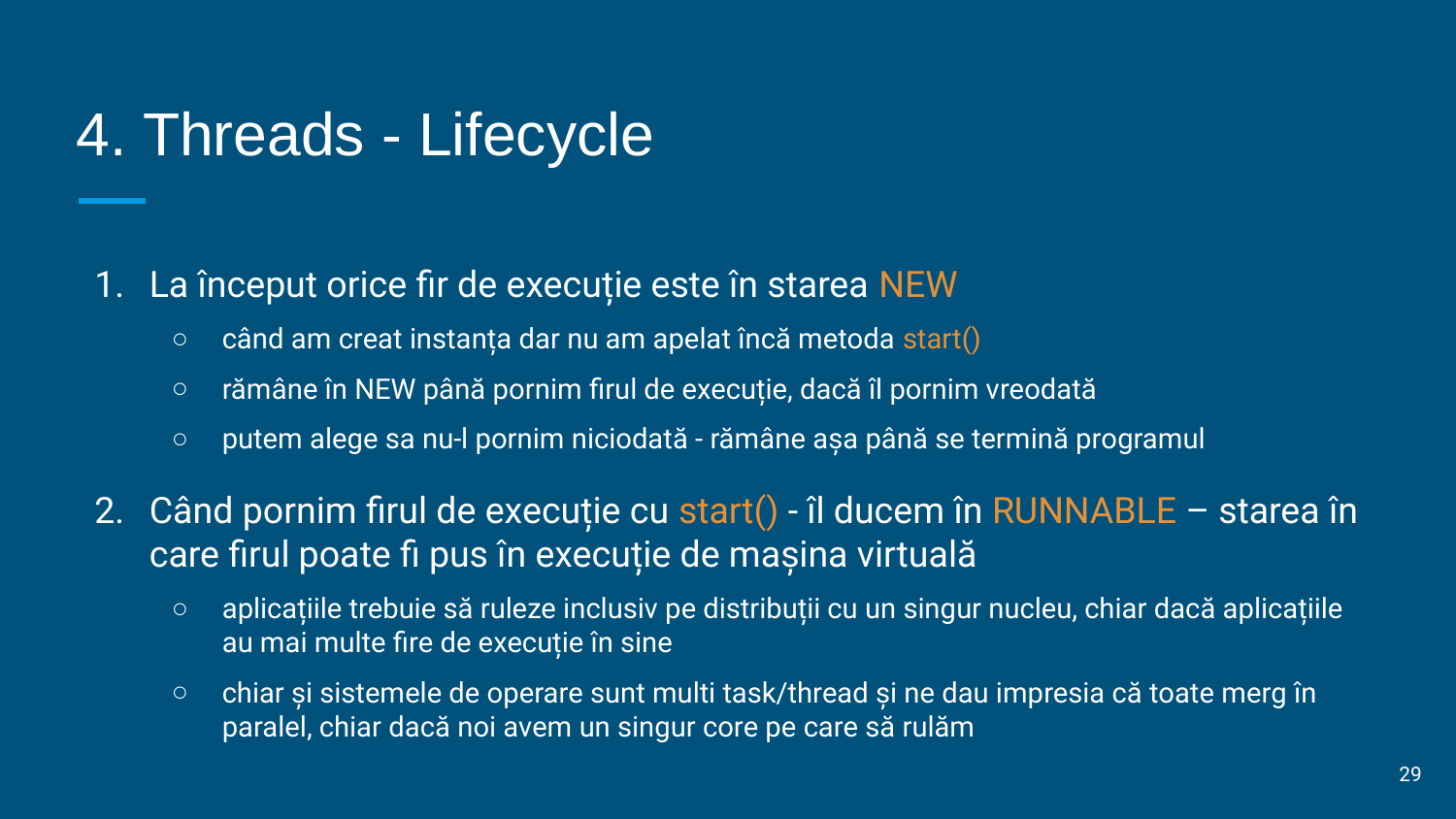

# 4. Threads - Lifecycle
La început orice fir de execuție este în starea NEW
când am creat instanța dar nu am apelat încă metoda start()
rămâne în NEW până pornim firul de execuție, dacă îl pornim vreodată
putem alege sa nu-l pornim niciodată - rămâne așa până se termină programul
Când pornim firul de execuție cu start() - îl ducem în RUNNABLE – starea în care firul poate fi pus în execuție de mașina virtuală
aplicațiile trebuie să ruleze inclusiv pe distribuții cu un singur nucleu, chiar dacă aplicațiile au mai multe fire de execuție în sine
chiar și sistemele de operare sunt multi task/thread și ne dau impresia că toate merg în paralel, chiar dacă noi avem un singur core pe care să rulăm
29